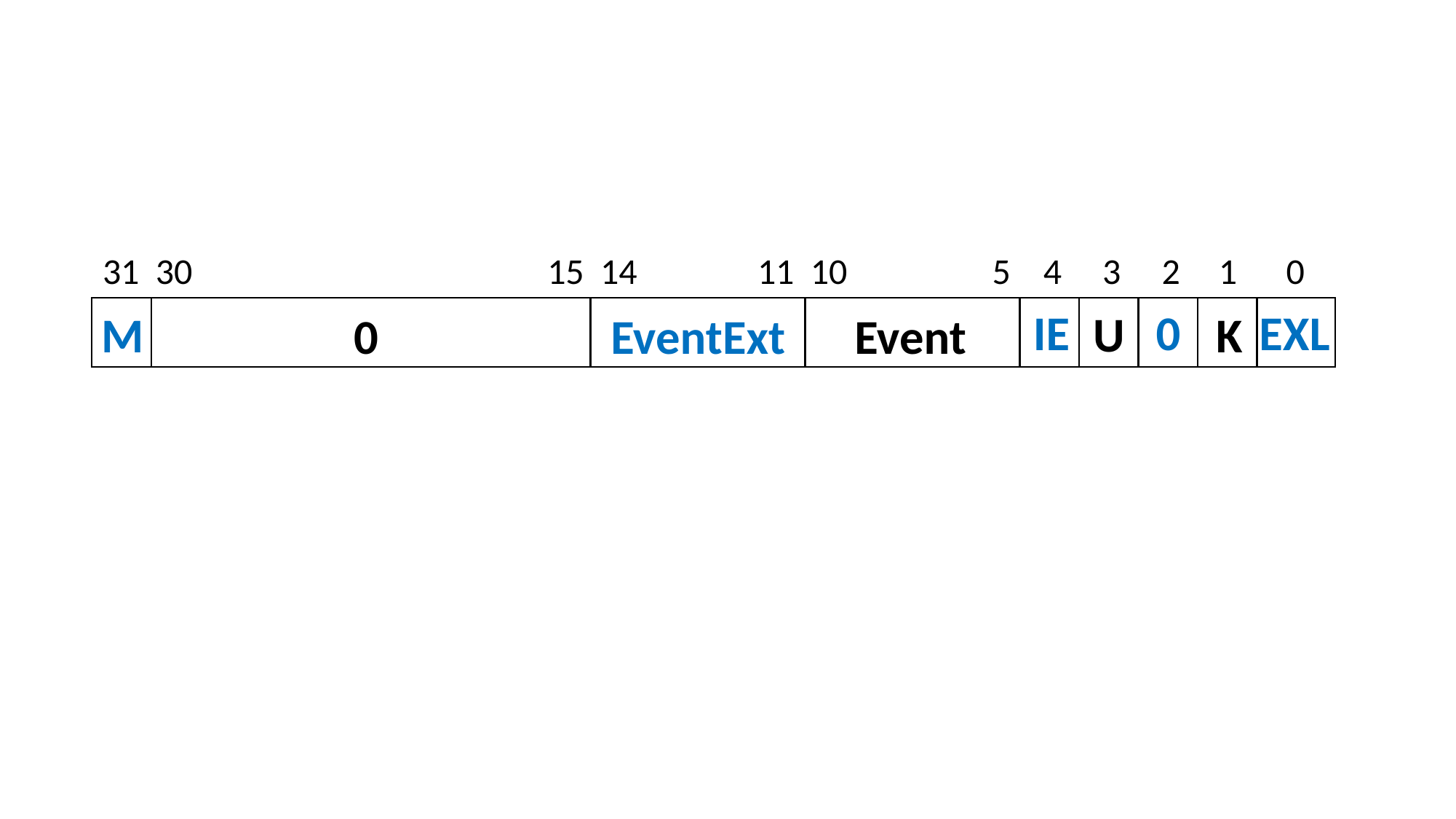

31  30		 		 15  14		11  10		  5    4     3     2	   1      0
IE
0
EXL

U
K
M
0
EventExt
Event